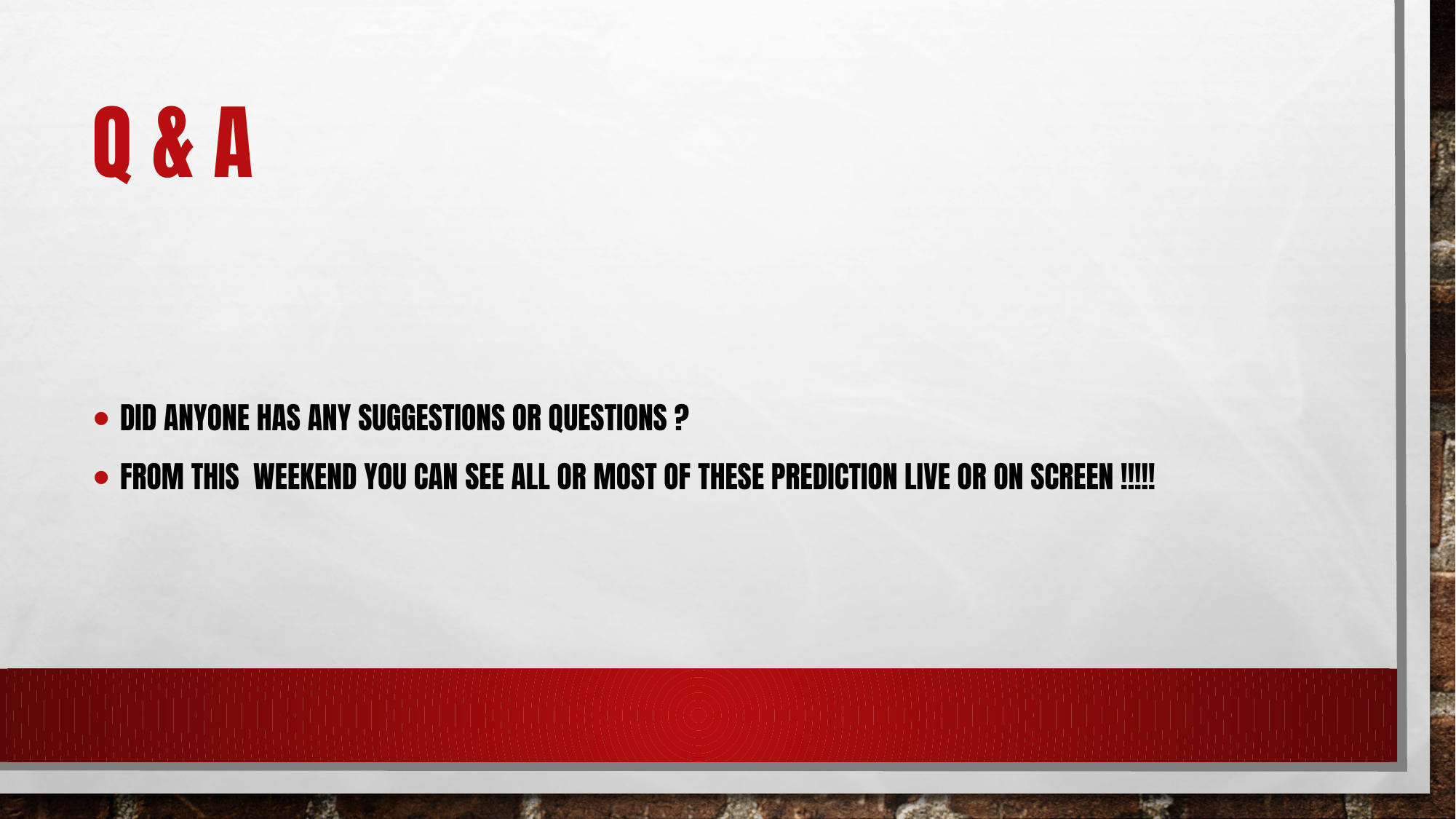

# Q & A
Did anyone has any suggestions or questions ?
From this  weekend you can see All or most of these prediction live or on screen !!!!!